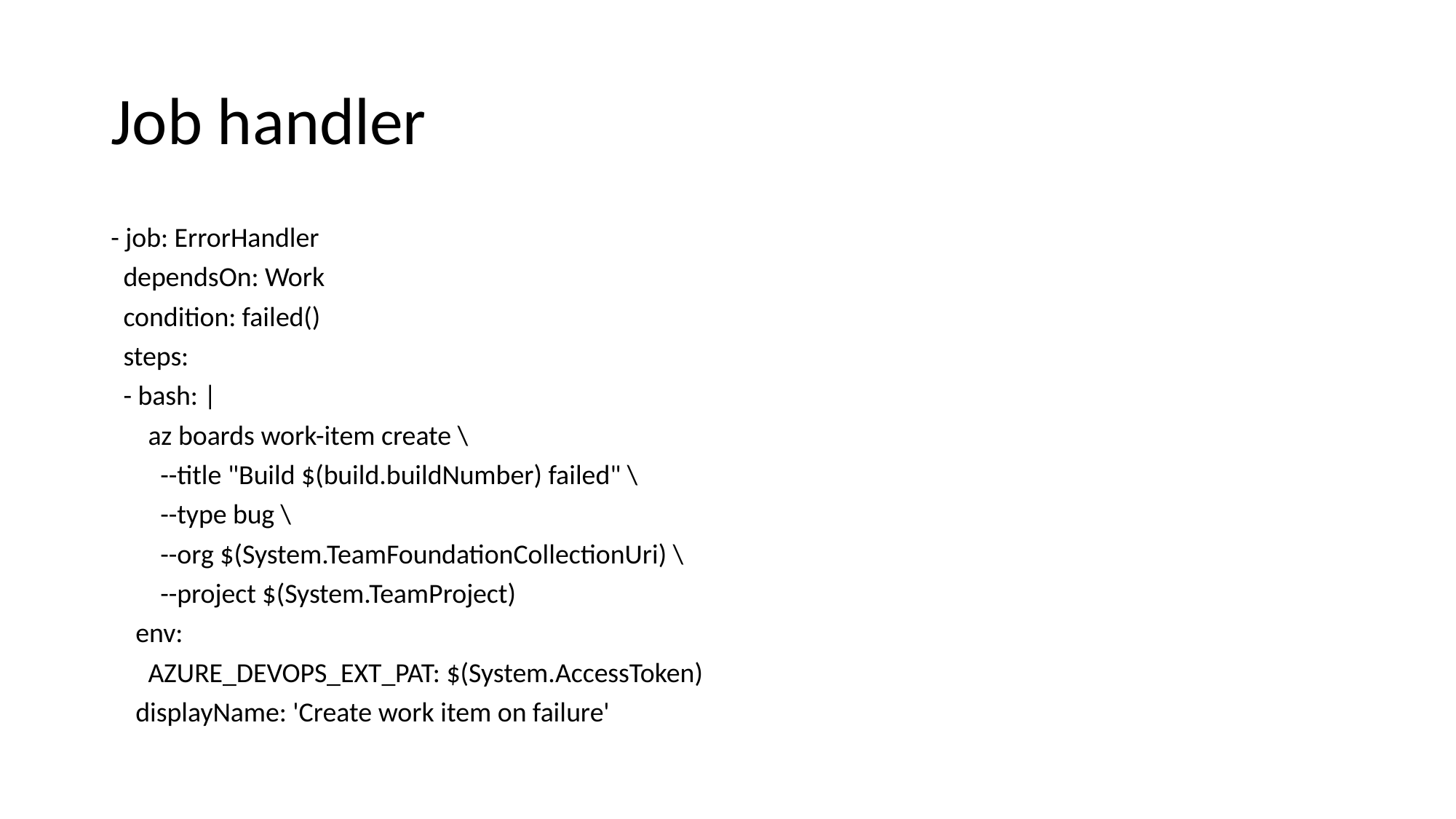

# Job handler
- job: ErrorHandler
  dependsOn: Work
  condition: failed()
  steps:
  - bash: |
      az boards work-item create \
        --title "Build $(build.buildNumber) failed" \
        --type bug \
        --org $(System.TeamFoundationCollectionUri) \
        --project $(System.TeamProject)
    env:
      AZURE_DEVOPS_EXT_PAT: $(System.AccessToken)
    displayName: 'Create work item on failure'